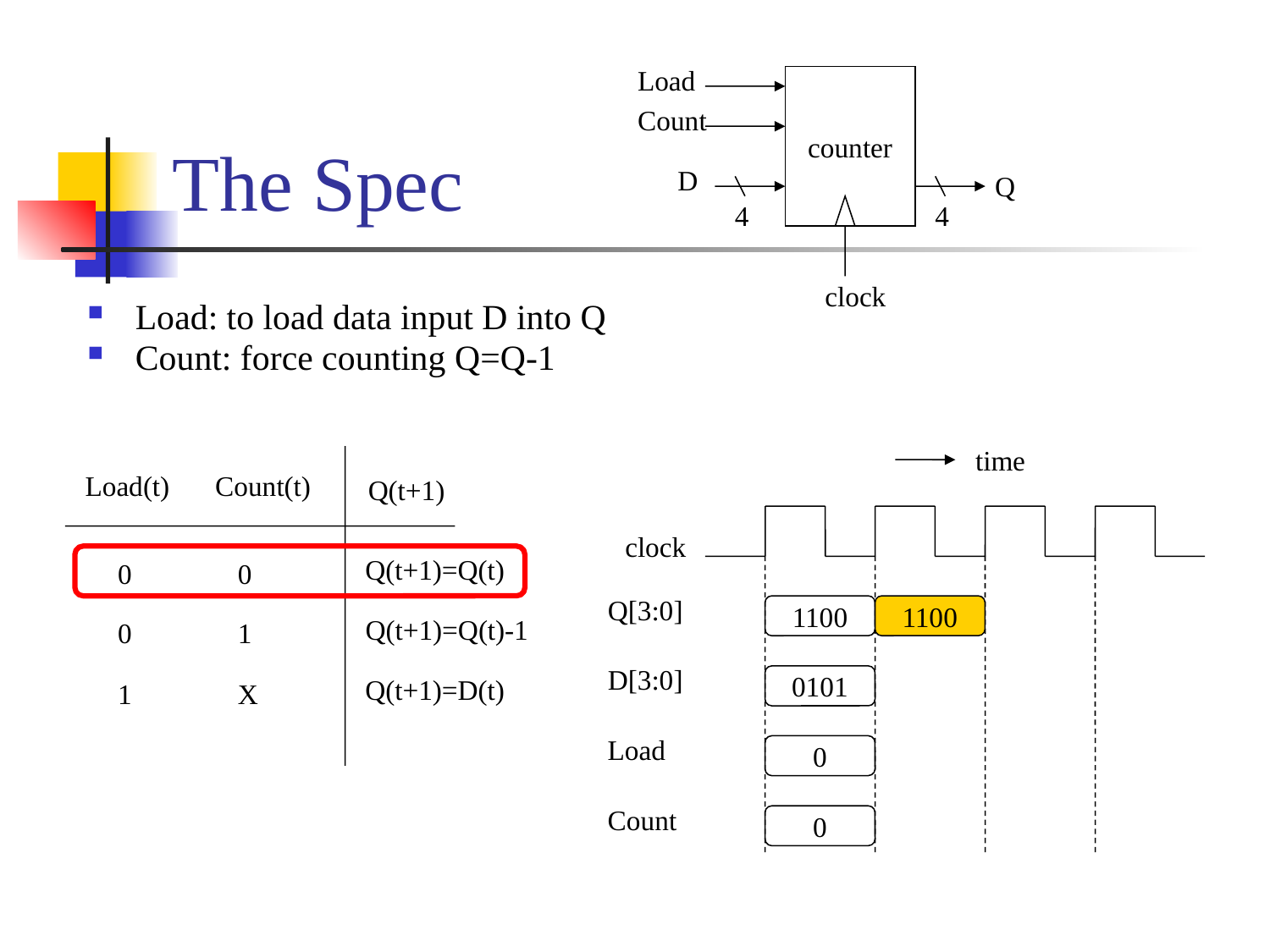

# The Spec
Load
counter

Count

D
Q

4

4

clock
Load: to load data input D into Q
Count: force counting Q=Q-1
time

clock

Q[3:0]
D[3:0]
Load
Count

Load(t)
Count(t)
Q(t+1)

Q(t+1)=Q(t)
0
0
Q(t+1)=Q(t)-1
0
1
Q(t+1)=D(t)
1
X

1100
1100
0101
0
0